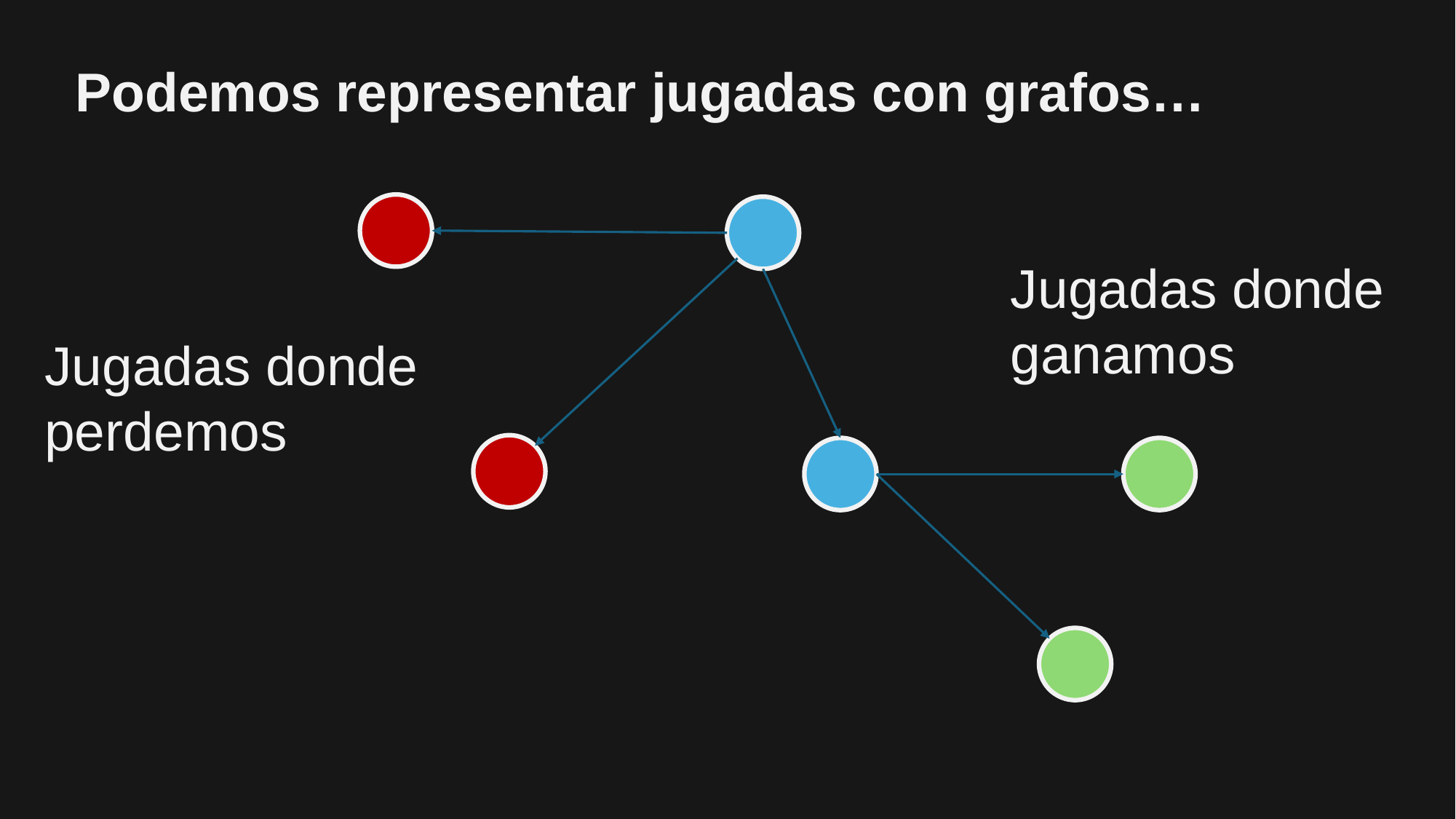

Podemos representar jugadas con grafos…

Jugadas donde ganamos
Jugadas donde perdemos